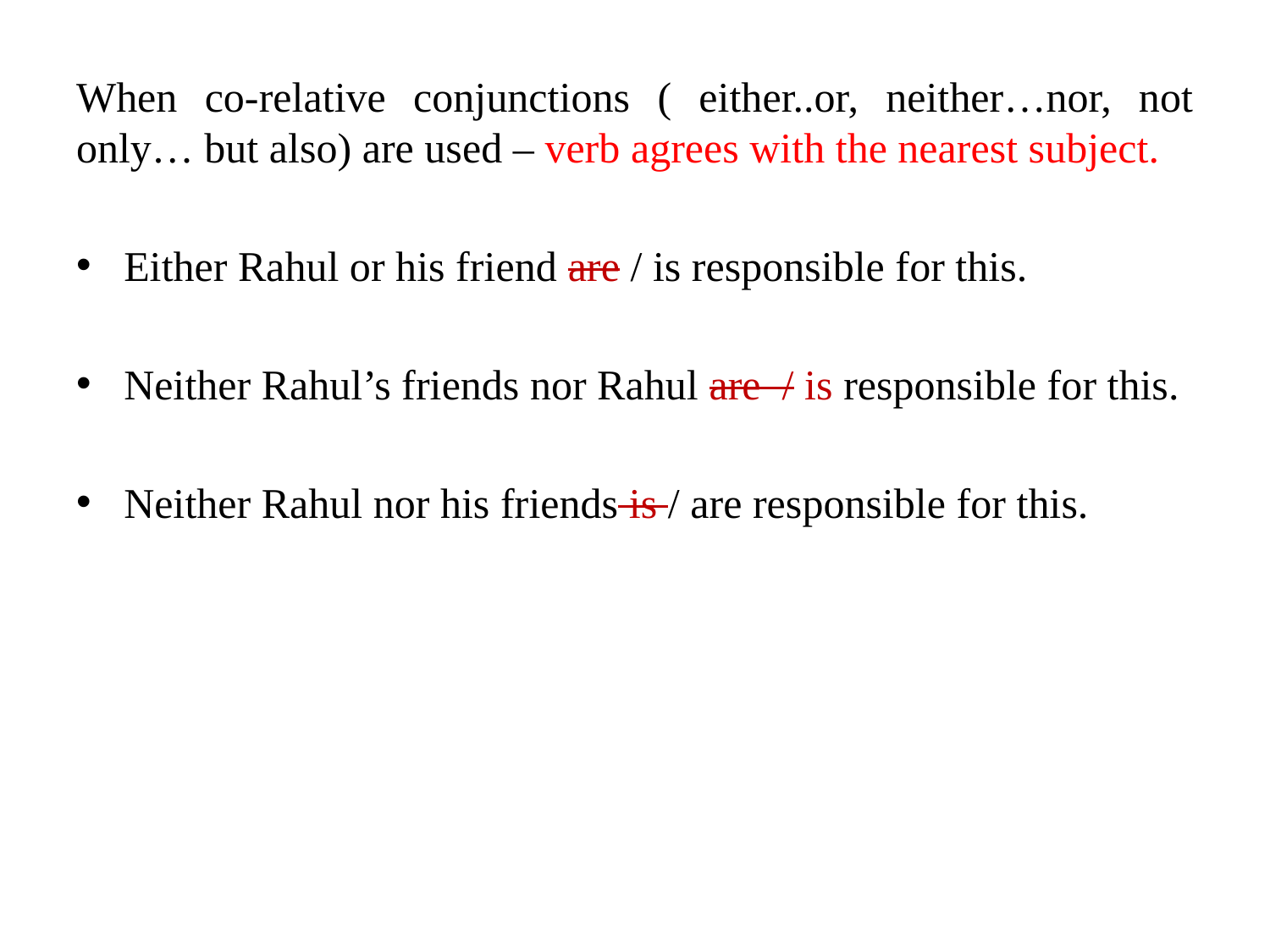

When co-relative conjunctions ( either..or, neither…nor, not only… but also) are used – verb agrees with the nearest subject.

Either Rahul or his friend are / is responsible for this.

Neither Rahul’s friends nor Rahul are  / is responsible for this.

Neither Rahul nor his friends is / are responsible for this.